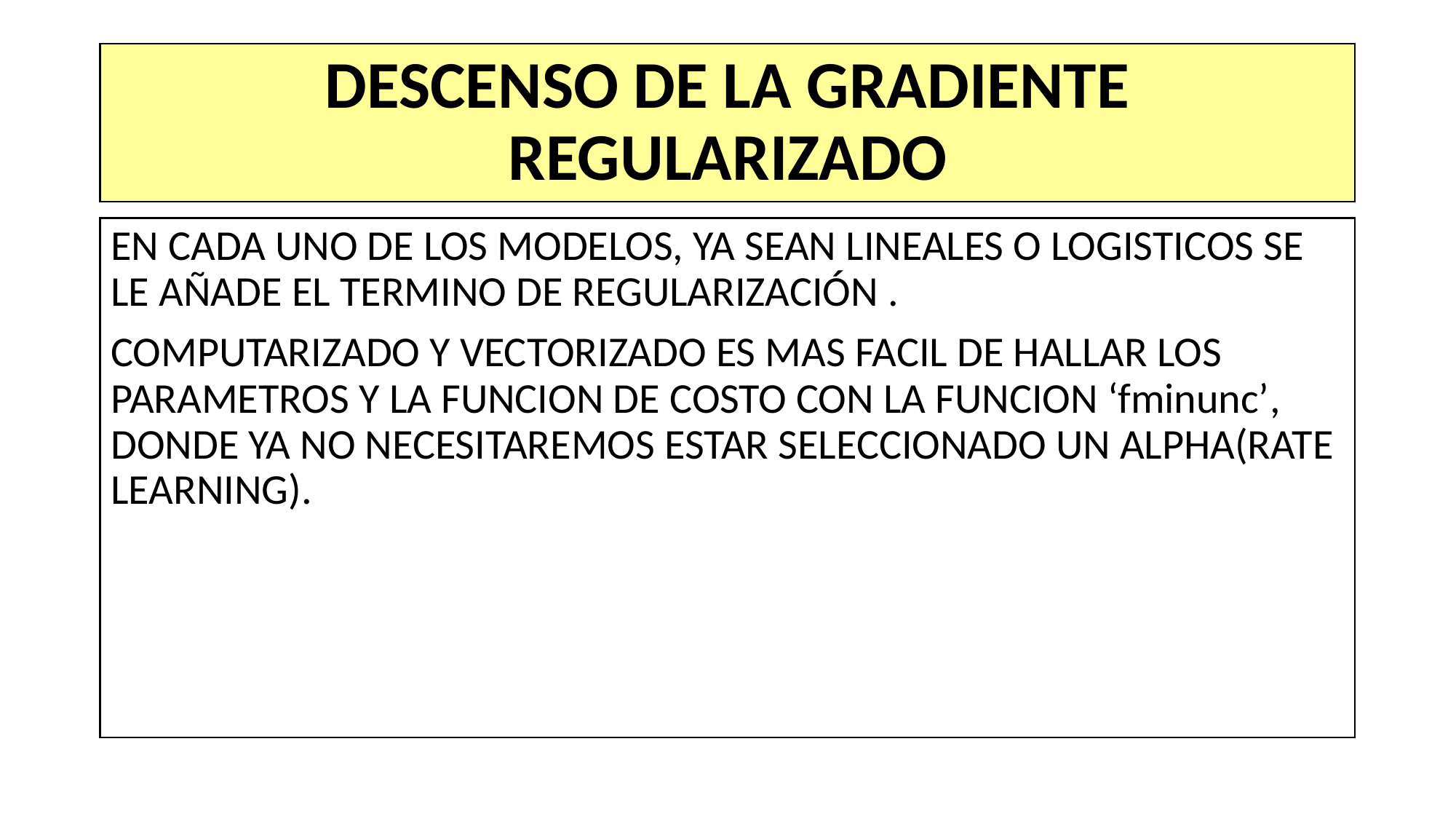

# DESCENSO DE LA GRADIENTE REGULARIZADO
EN CADA UNO DE LOS MODELOS, YA SEAN LINEALES O LOGISTICOS SE LE AÑADE EL TERMINO DE REGULARIZACIÓN .
COMPUTARIZADO Y VECTORIZADO ES MAS FACIL DE HALLAR LOS PARAMETROS Y LA FUNCION DE COSTO CON LA FUNCION ‘fminunc’, DONDE YA NO NECESITAREMOS ESTAR SELECCIONADO UN ALPHA(RATE LEARNING).